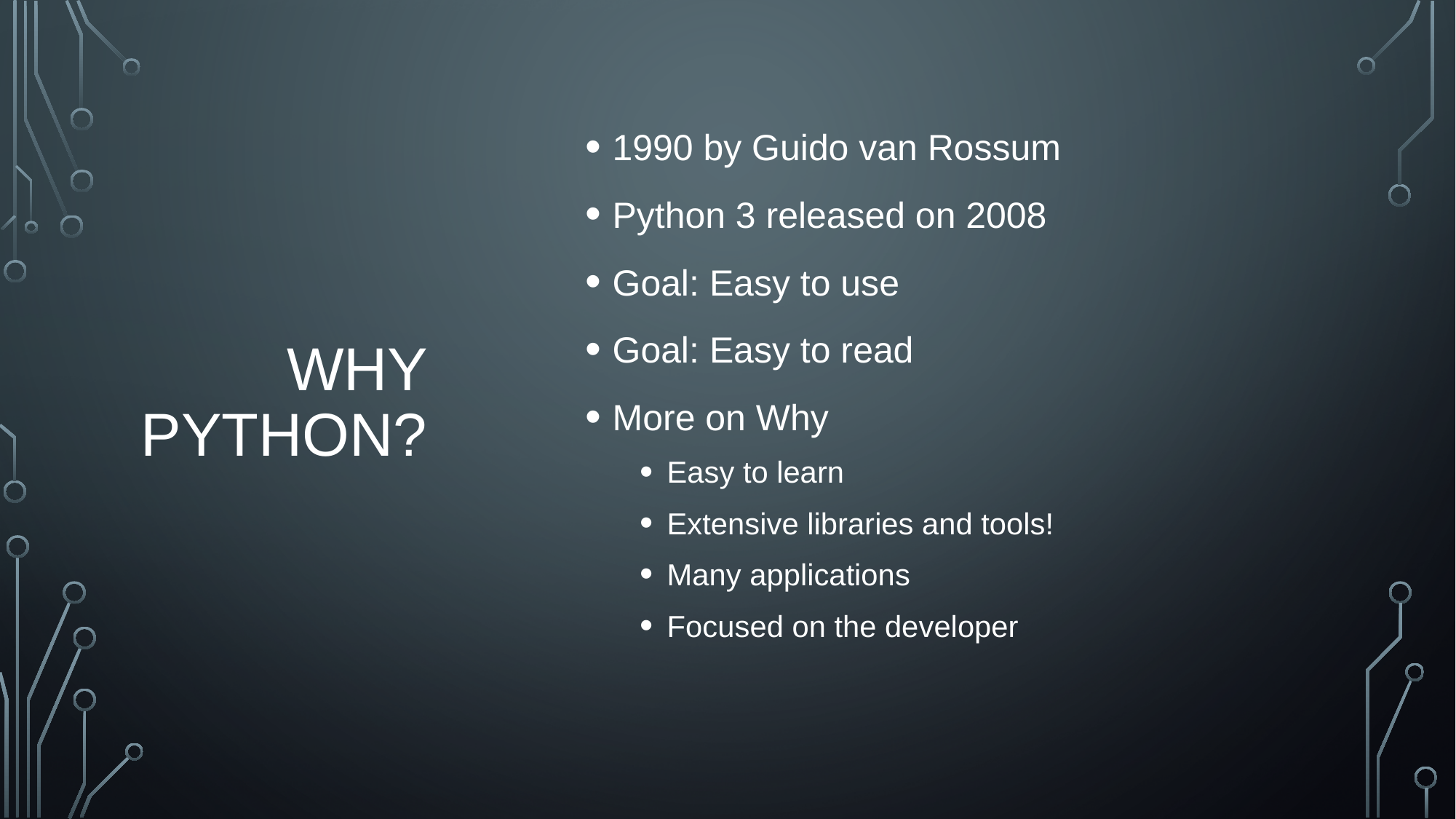

# Why Python?
1990 by Guido van Rossum
Python 3 released on 2008
Goal: Easy to use
Goal: Easy to read
More on Why
Easy to learn
Extensive libraries and tools!
Many applications
Focused on the developer